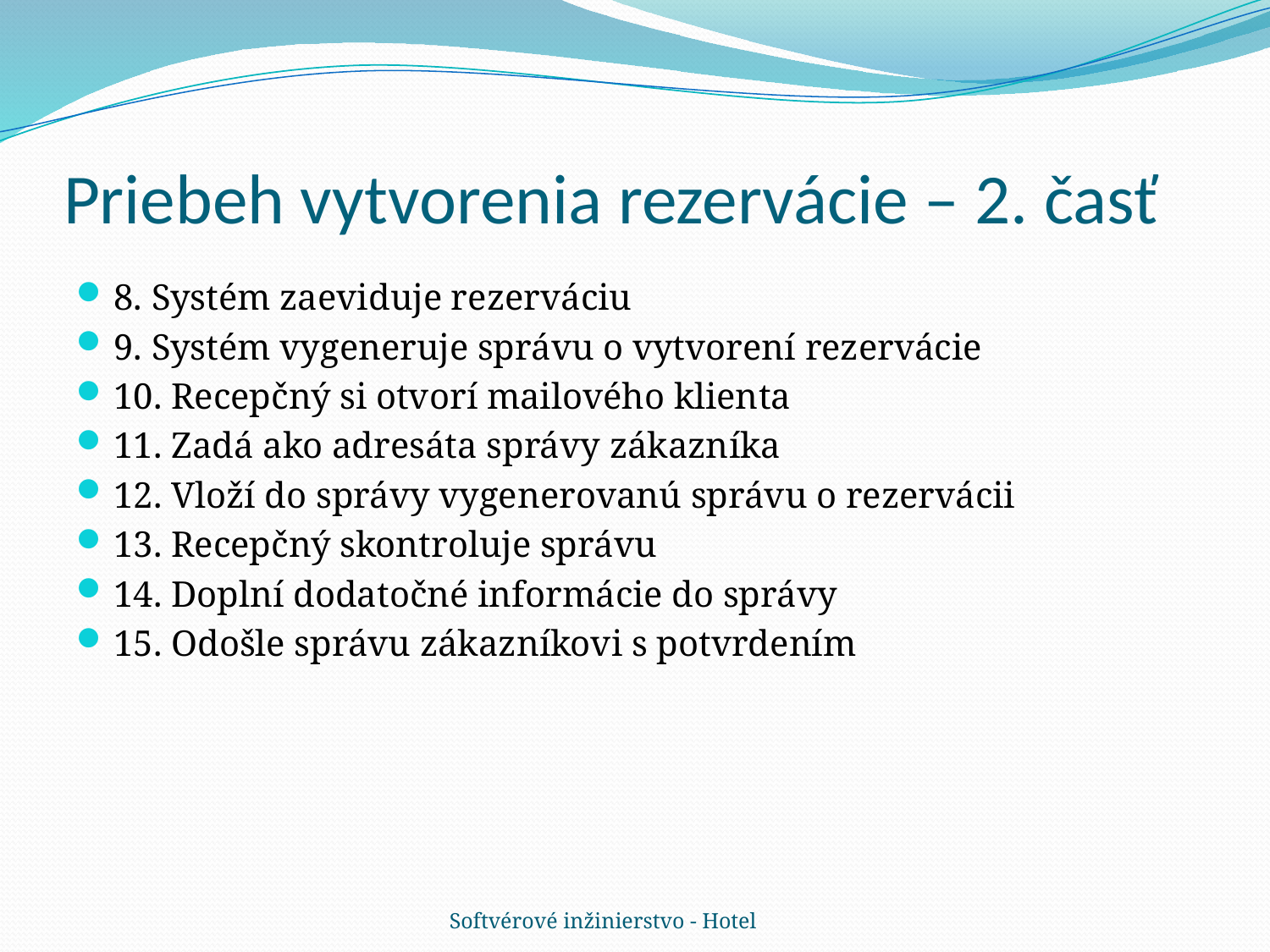

# Priebeh vytvorenia rezervácie – 2. časť
8. Systém zaeviduje rezerváciu
9. Systém vygeneruje správu o vytvorení rezervácie
10. Recepčný si otvorí mailového klienta
11. Zadá ako adresáta správy zákazníka
12. Vloží do správy vygenerovanú správu o rezervácii
13. Recepčný skontroluje správu
14. Doplní dodatočné informácie do správy
15. Odošle správu zákazníkovi s potvrdením
Softvérové inžinierstvo - Hotel